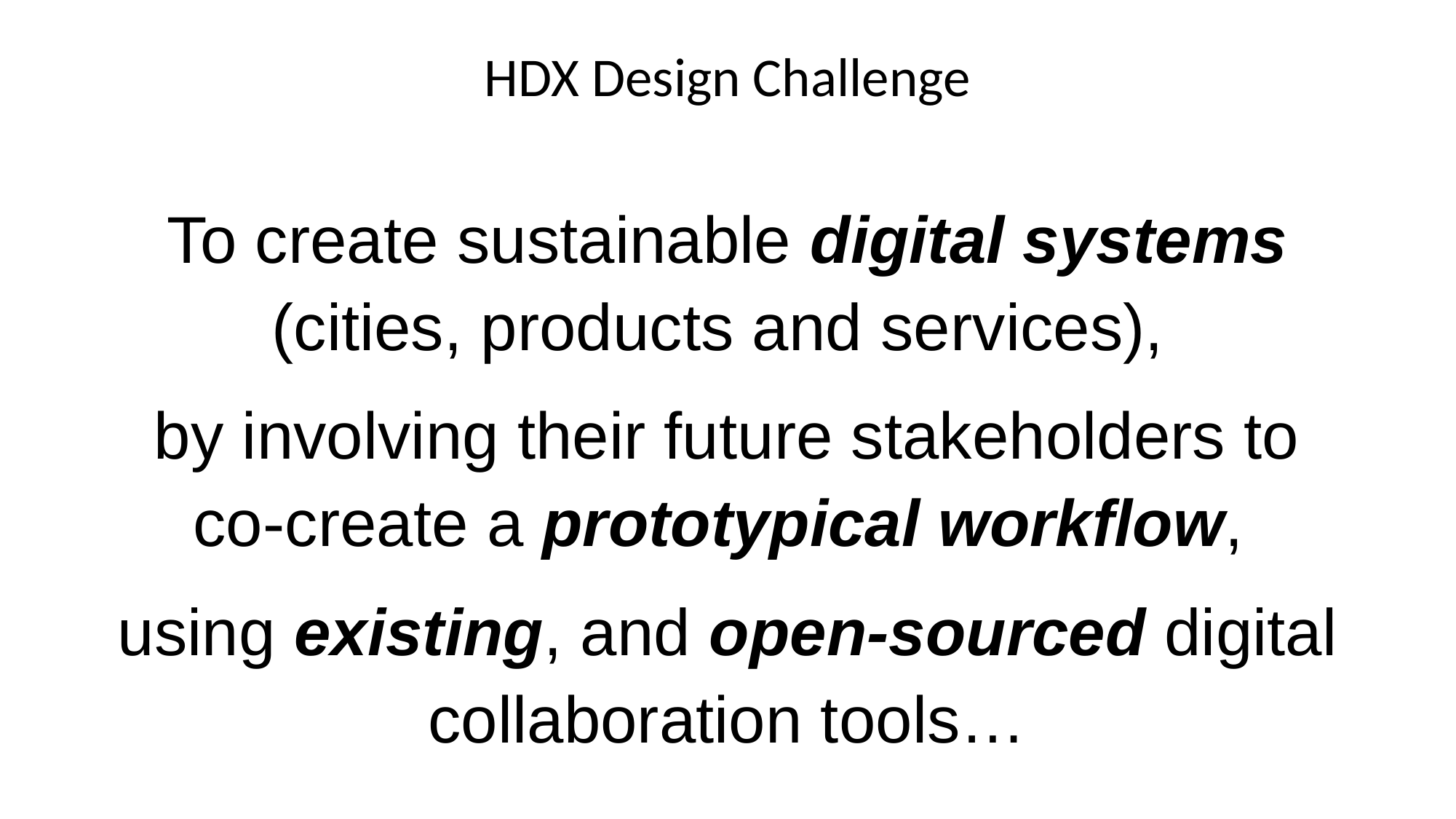

# HDX Design Challenge
To create sustainable digital systems (cities, products and services),
by involving their future stakeholders to co-create a prototypical workflow,
using existing, and open-sourced digital collaboration tools…